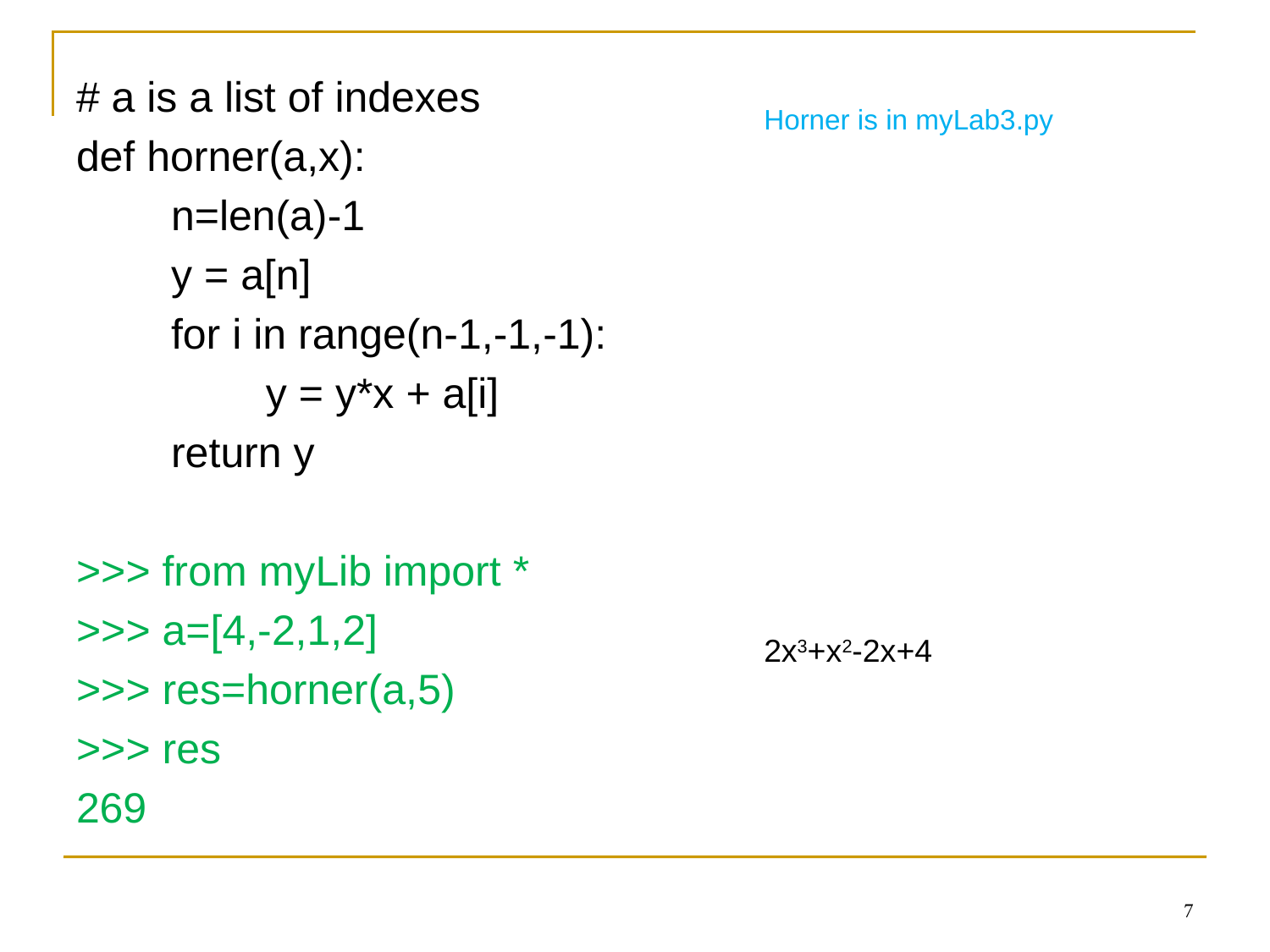

# a is a list of indexes
def horner(a,x):
        n=len(a)-1
        y = a[n]
        for i in range(n-1,-1,-1):
                y = y*x + a[i]
        return y

>>> from myLib import *
>>> a=[4,-2,1,2]
>>> res=horner(a,5)
>>> res
269
Horner is in myLab3.py
2x3+x2-2x+4
7